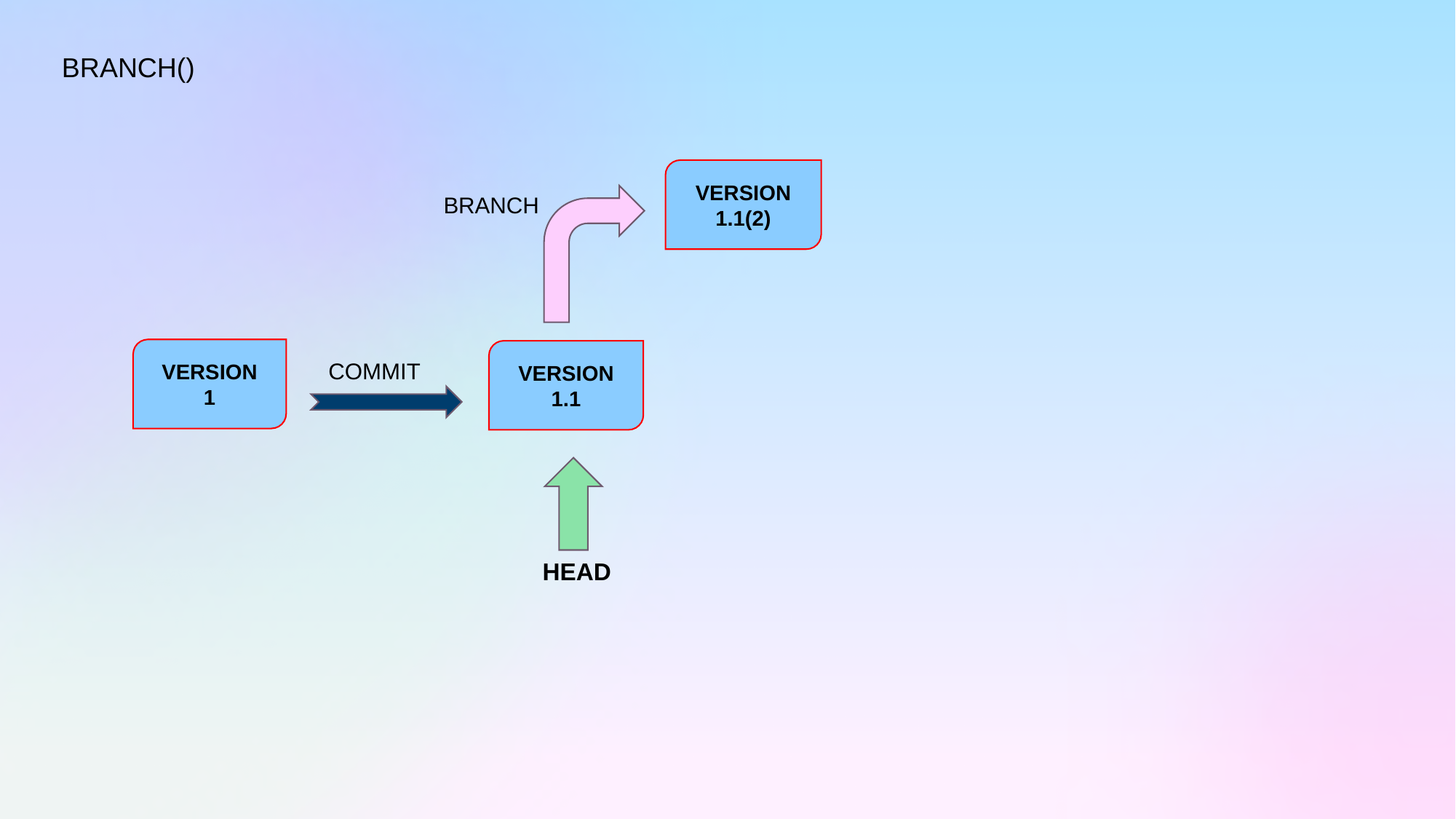

BRANCH()
VERSION
1.1(2)
BRANCH

VERSION
1
VERSION
1.1
COMMIT

HEAD